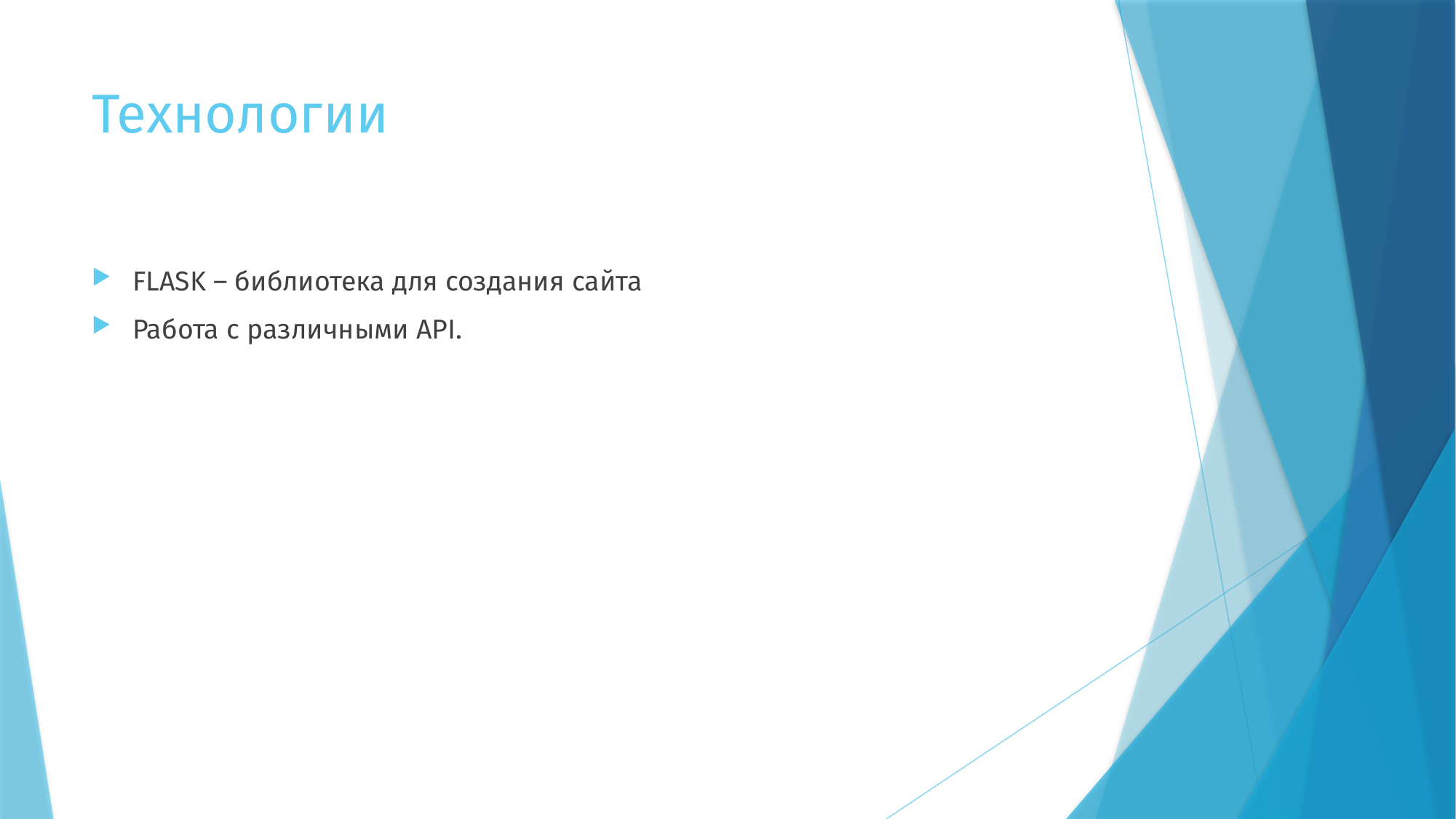

# Технологии
FLASK – библиотека для создания сайта
Работа с различными API.